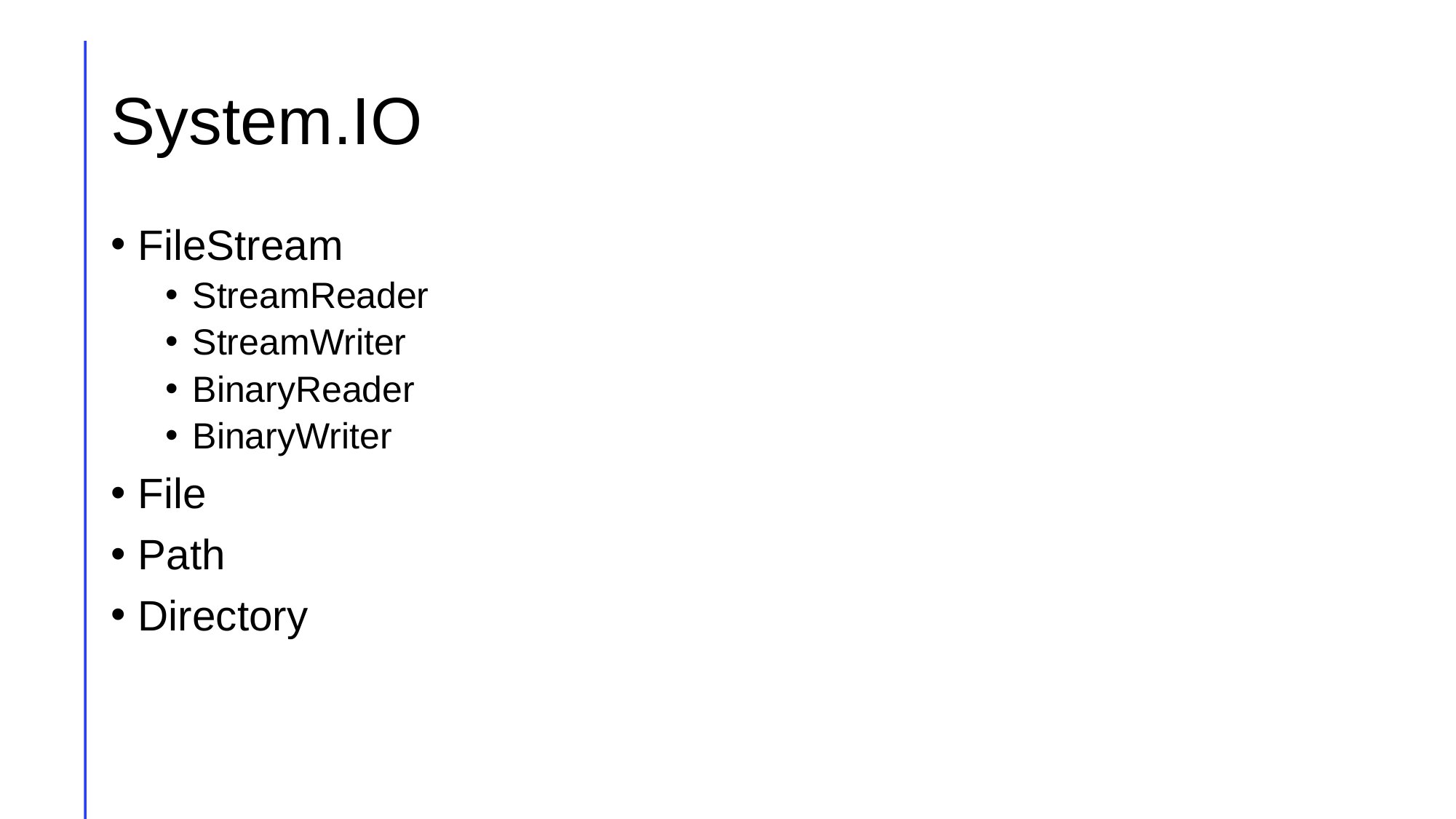

# System.IO
FileStream
StreamReader
StreamWriter
BinaryReader
BinaryWriter
File
Path
Directory